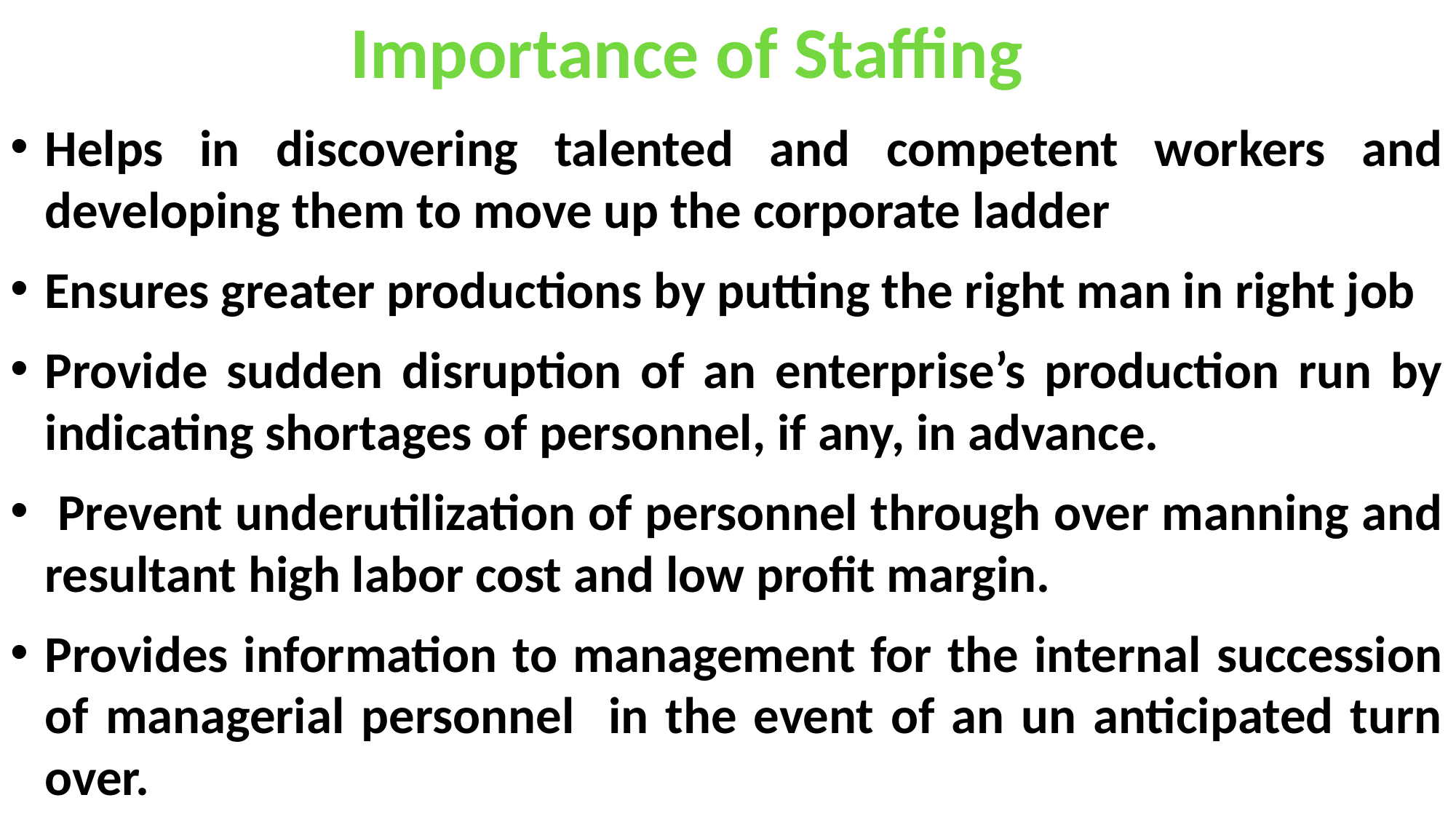

Importance of Staffing
Helps in discovering talented and competent workers and developing them to move up the corporate ladder
Ensures greater productions by putting the right man in right job
Provide sudden disruption of an enterprise’s production run by indicating shortages of personnel, if any, in advance.
 Prevent underutilization of personnel through over manning and resultant high labor cost and low profit margin.
Provides information to management for the internal succession of managerial personnel  in the event of an un anticipated turn over.